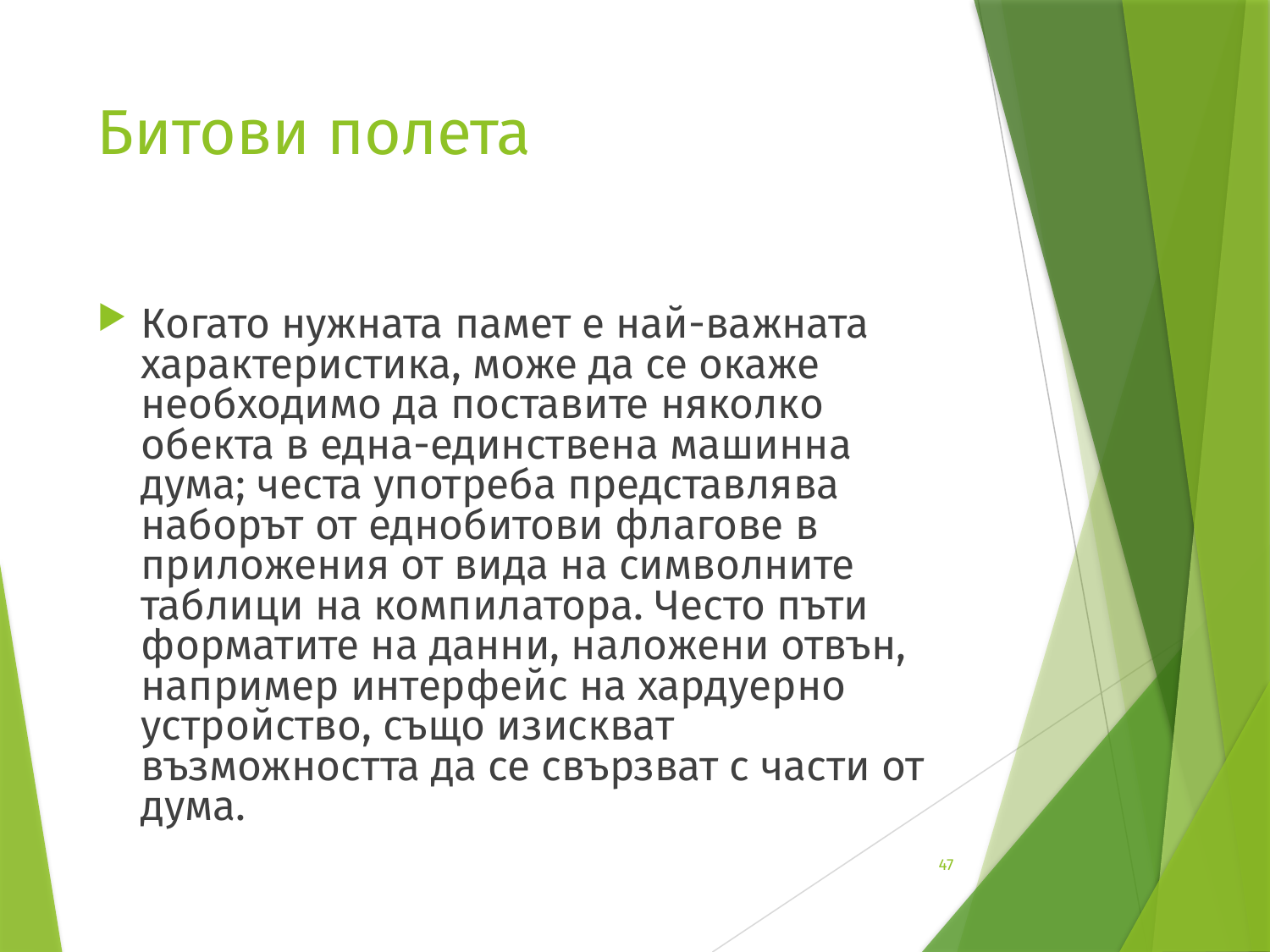

# Битови полета
Когато нужната памет е най-важната характеристика, може да се окаже необходимо да поставите няколко обекта в една-единствена машинна дума; честа употреба представлява наборът от еднобитови флагове в приложения от вида на символните таблици на компилатора. Често пъти форматите на данни, наложени отвън, например интерфейс на хардуерно устройство, също изискват възможността да се свързват с части от дума.
47